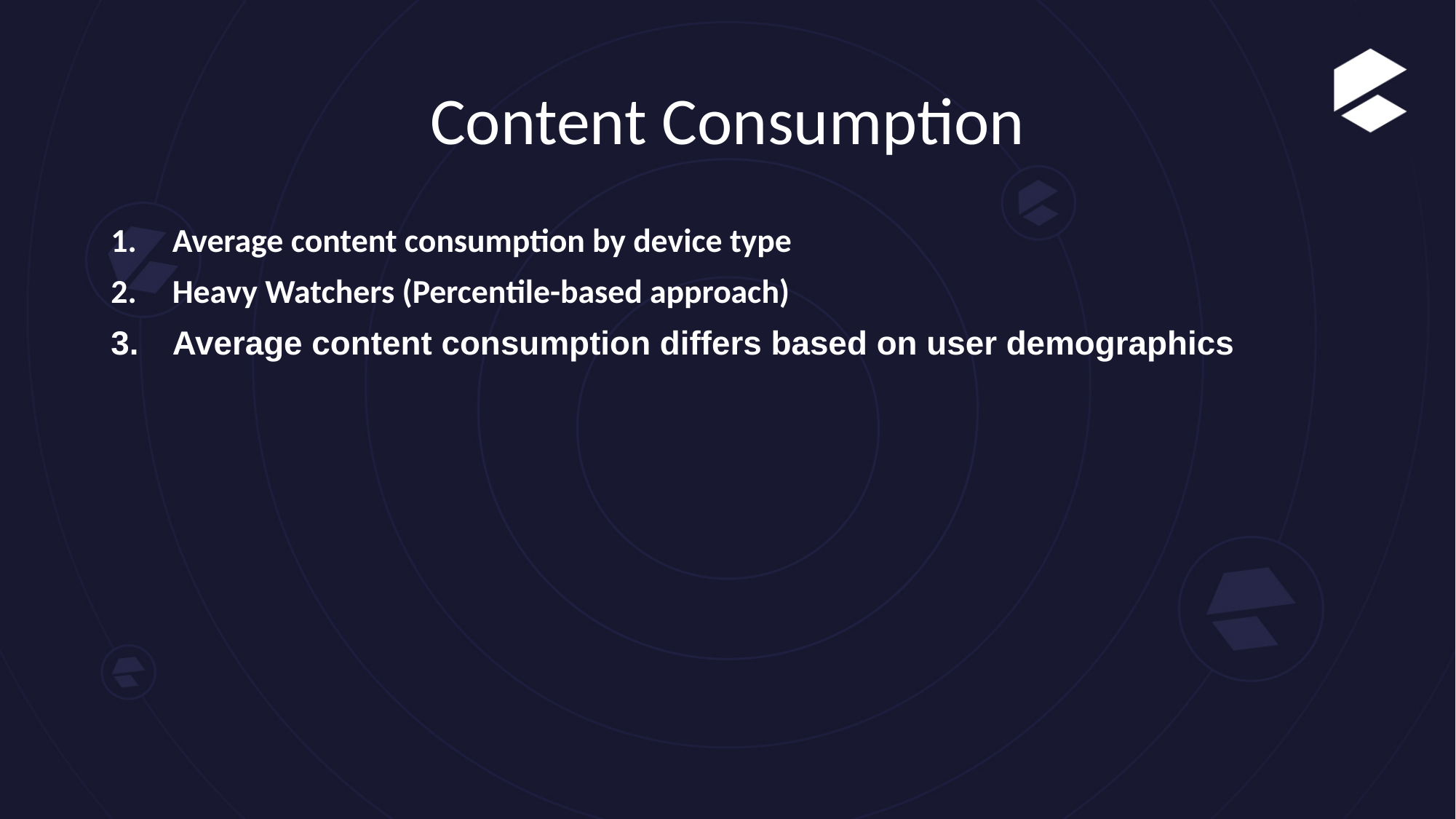

# Content Consumption
Average content consumption by device type
Heavy Watchers (Percentile-based approach)
Average content consumption differs based on user demographics